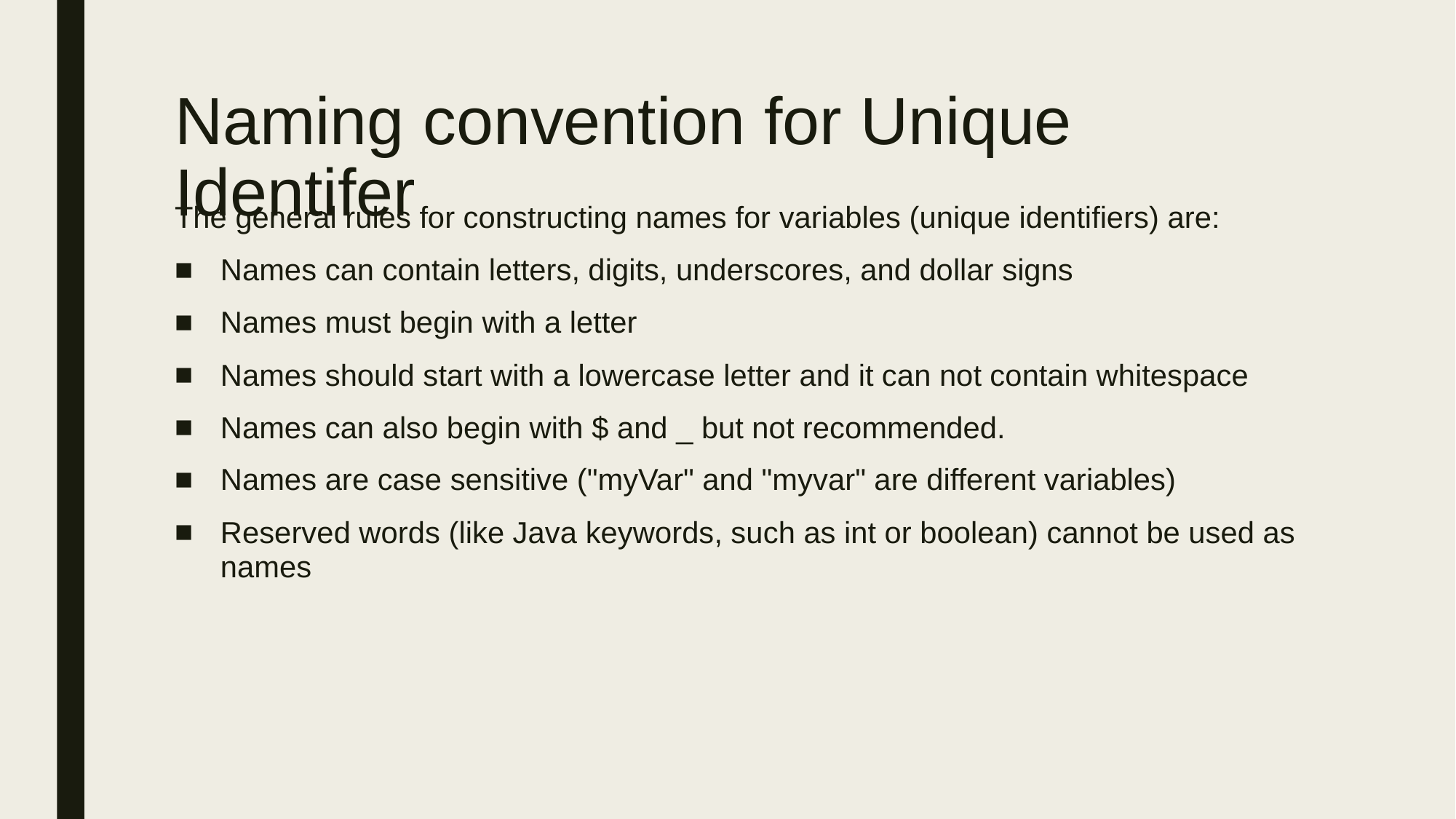

# Naming convention for Unique Identifer
The general rules for constructing names for variables (unique identifiers) are:
Names can contain letters, digits, underscores, and dollar signs
Names must begin with a letter
Names should start with a lowercase letter and it can not contain whitespace
Names can also begin with $ and _ but not recommended.
Names are case sensitive ("myVar" and "myvar" are different variables)
Reserved words (like Java keywords, such as int or boolean) cannot be used as names